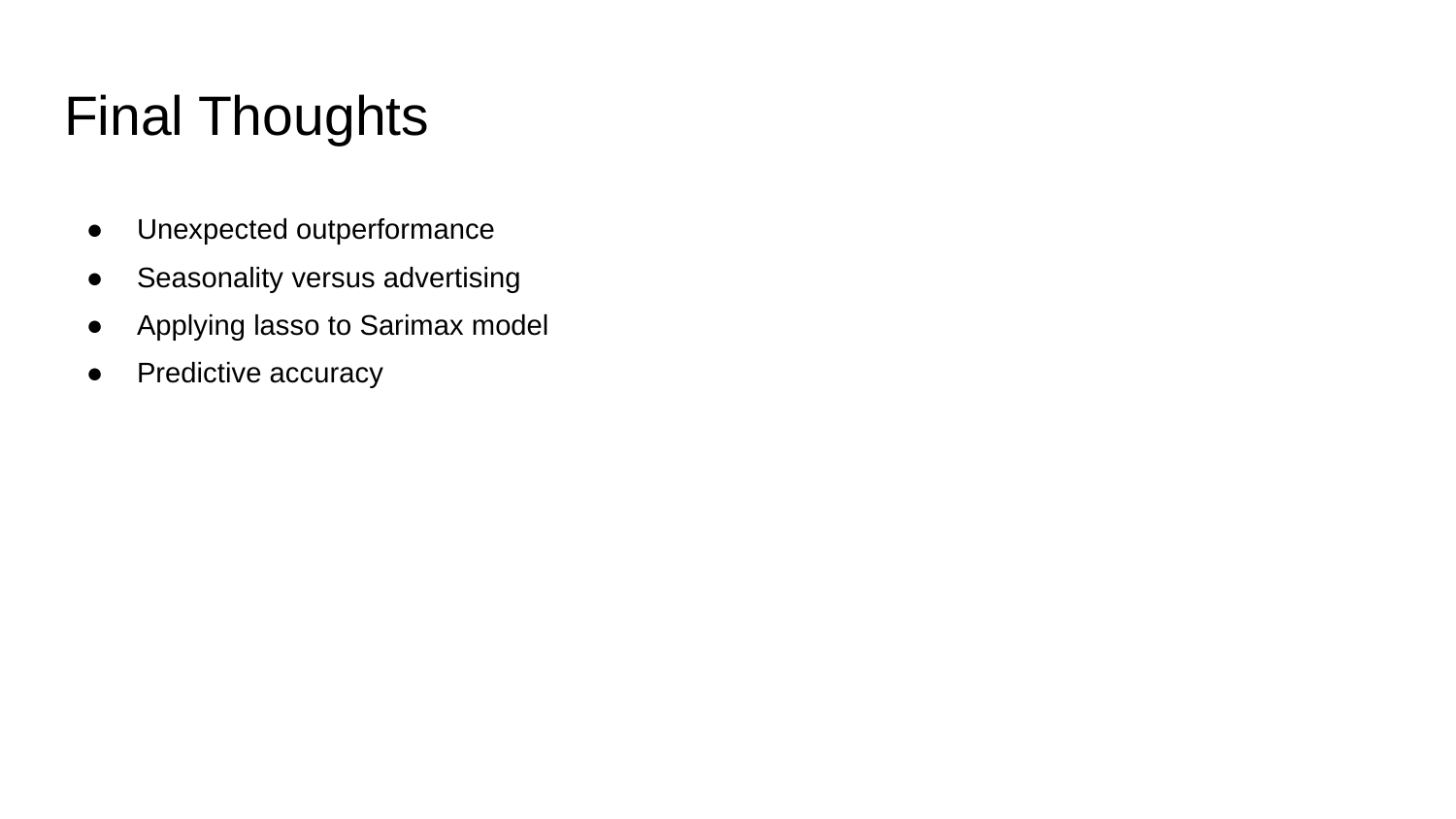

# Final Thoughts
Unexpected outperformance
Seasonality versus advertising
Applying lasso to Sarimax model
Predictive accuracy